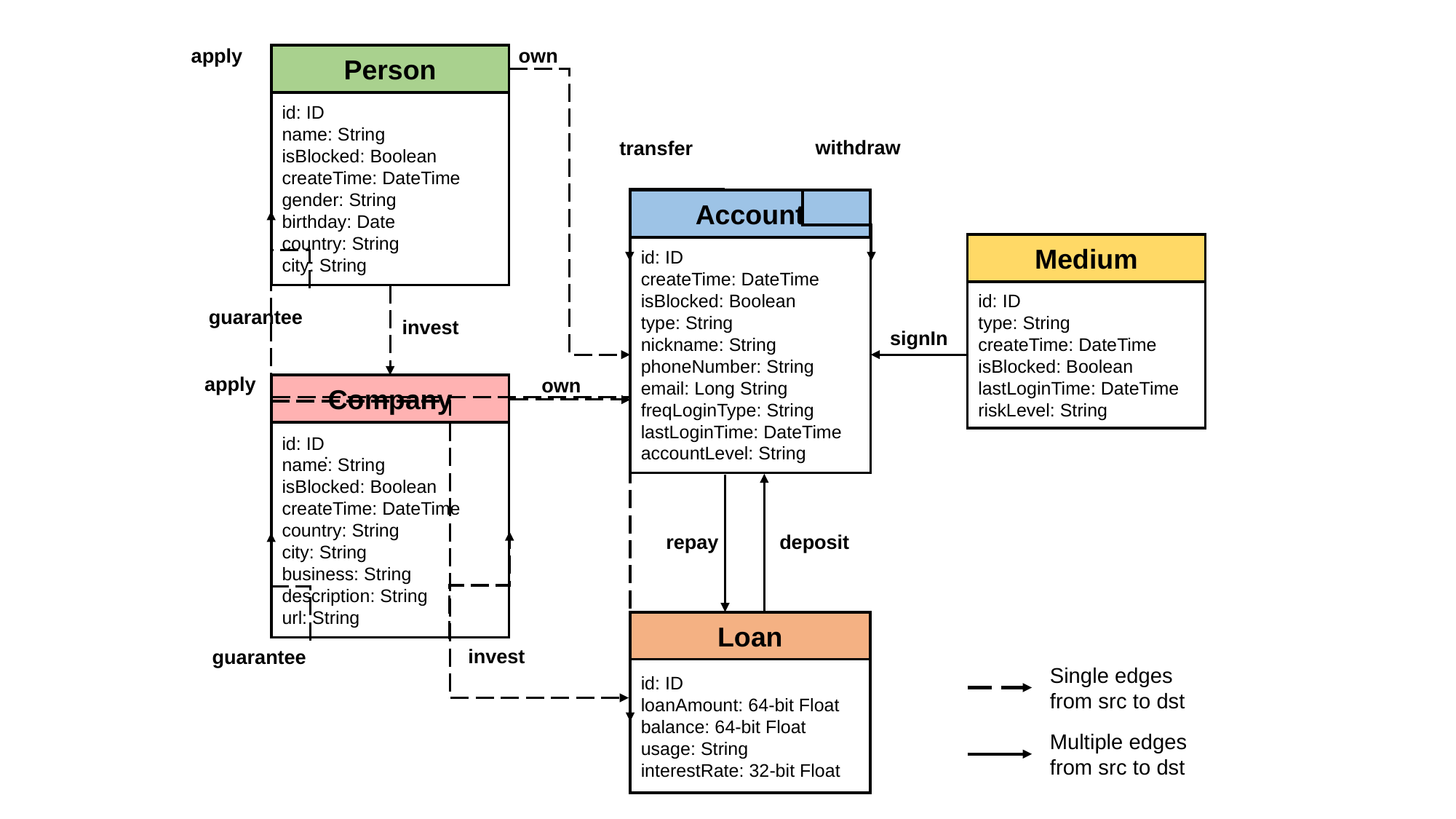

own
apply
Person
id: ID
name: String
isBlocked: Boolean
createTime: DateTime
gender: String
birthday: Date
country: String
city: String
withdraw
transfer

Account
id: ID
createTime: DateTime
isBlocked: Boolean
type: String
nickname: String
phoneNumber: String
email: Long String
freqLoginType: String
lastLoginTime: DateTime
accountLevel: String
Medium
id: ID
type: String
createTime: DateTime
isBlocked: Boolean
lastLoginTime: DateTime
riskLevel: String
guarantee

invest
signIn
apply
own
Company
id: ID
name: String
isBlocked: Boolean
createTime: DateTime
country: String
city: String
business: String
description: String
url: String

repay
deposit
Loan
id: ID
loanAmount: 64-bit Float
balance: 64-bit Float
usage: String
interestRate: 32-bit Float
invest
guarantee
Single edges from src to dst
Multiple edges from src to dst